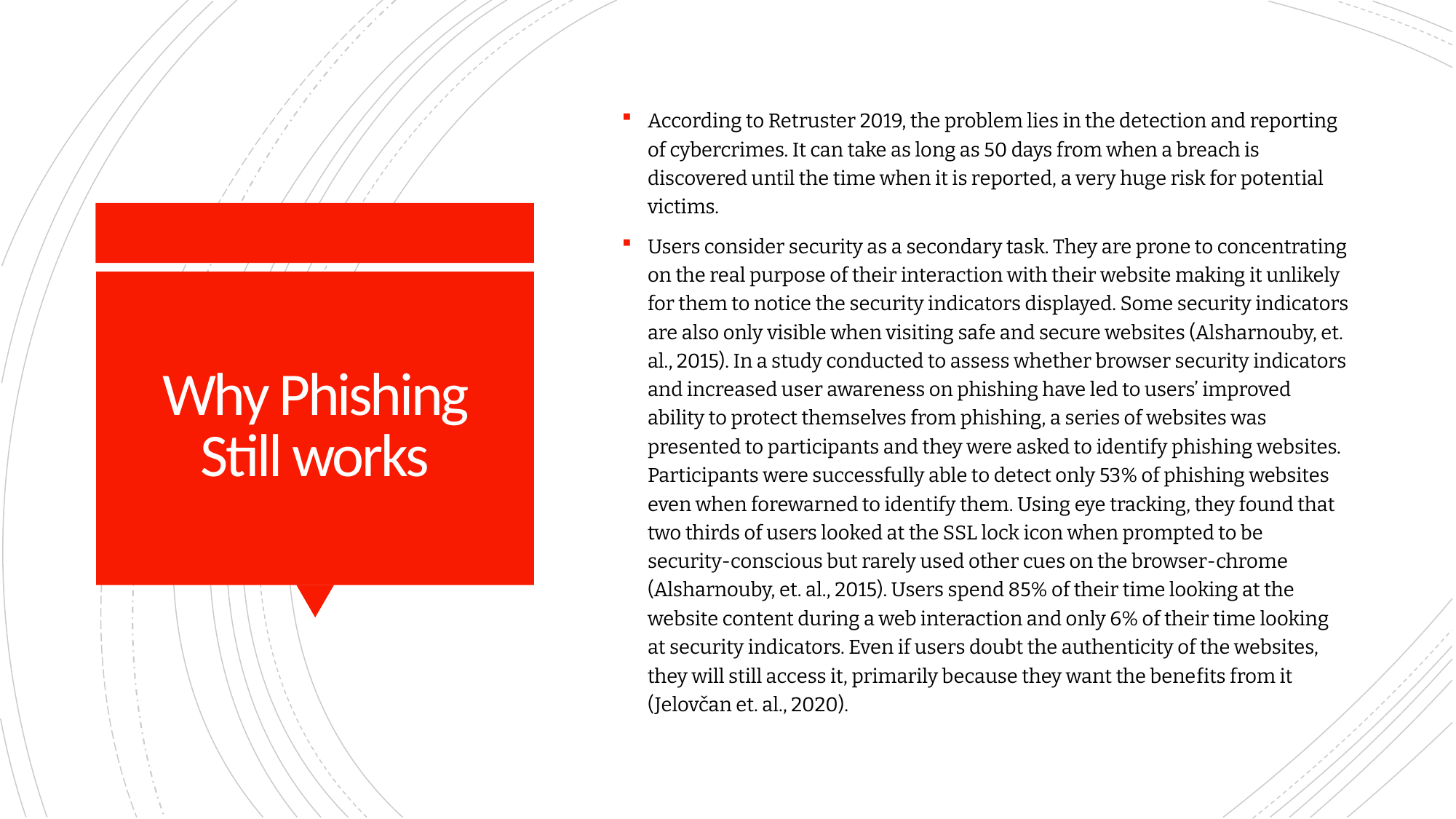

According to Retruster 2019, the problem lies in the detection and reporting of cybercrimes. It can take as long as 50 days from when a breach is discovered until the time when it is reported, a very huge risk for potential victims.
Users consider security as a secondary task. They are prone to concentrating on the real purpose of their interaction with their website making it unlikely for them to notice the security indicators displayed. Some security indicators are also only visible when visiting safe and secure websites (Alsharnouby, et. al., 2015). In a study conducted to assess whether browser security indicators and increased user awareness on phishing have led to users’ improved ability to protect themselves from phishing, a series of websites was presented to participants and they were asked to identify phishing websites. Participants were successfully able to detect only 53% of phishing websites even when forewarned to identify them. Using eye tracking, they found that two thirds of users looked at the SSL lock icon when prompted to be security-conscious but rarely used other cues on the browser-chrome (Alsharnouby, et. al., 2015). Users spend 85% of their time looking at the website content during a web interaction and only 6% of their time looking at security indicators. Even if users doubt the authenticity of the websites, they will still access it, primarily because they want the beneﬁts from it (Jelovčan et. al., 2020).
# Why Phishing Still works